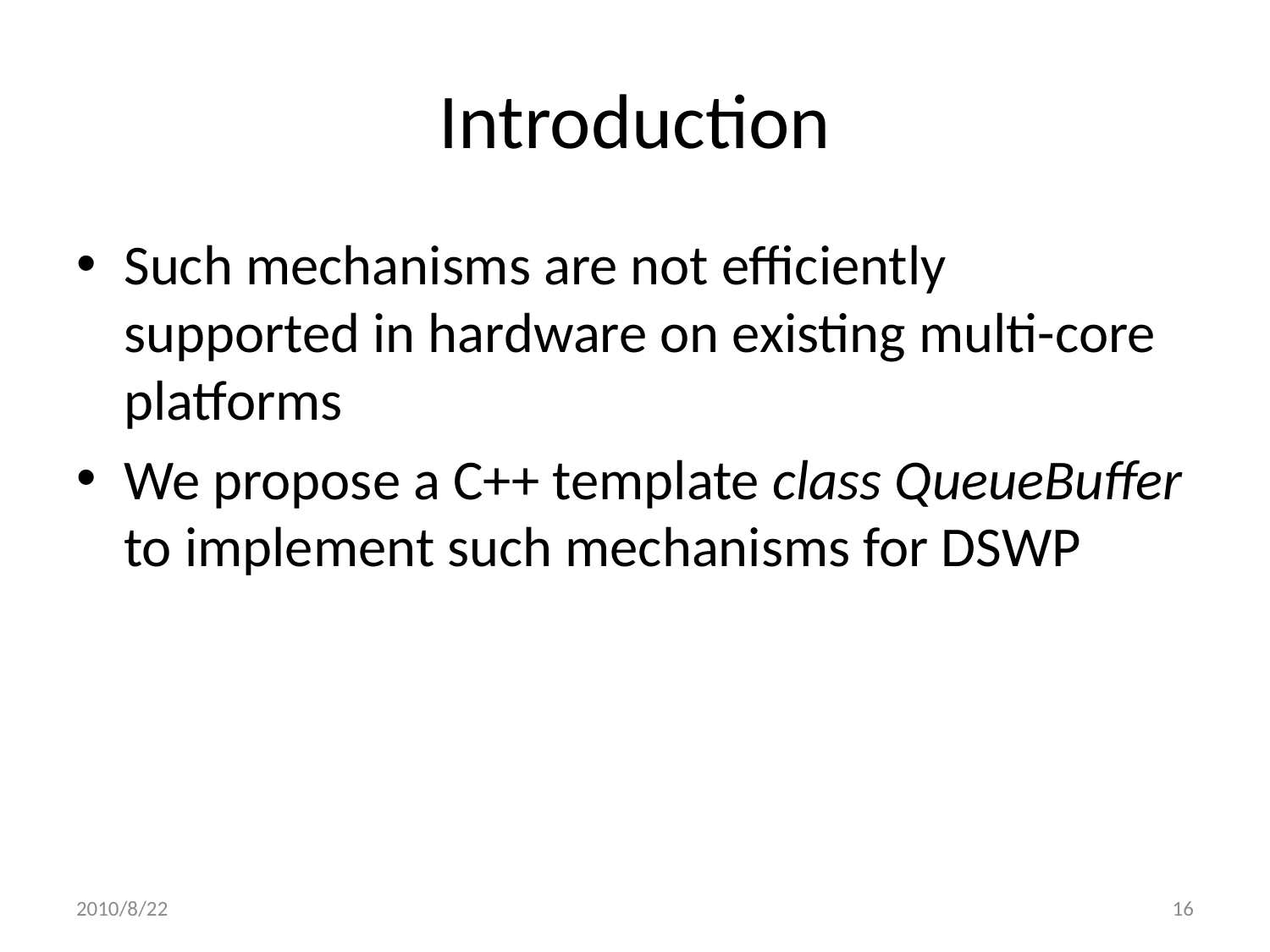

# Introduction
Such mechanisms are not efficiently supported in hardware on existing multi-core platforms
We propose a C++ template class QueueBuffer to implement such mechanisms for DSWP
2010/8/22
16